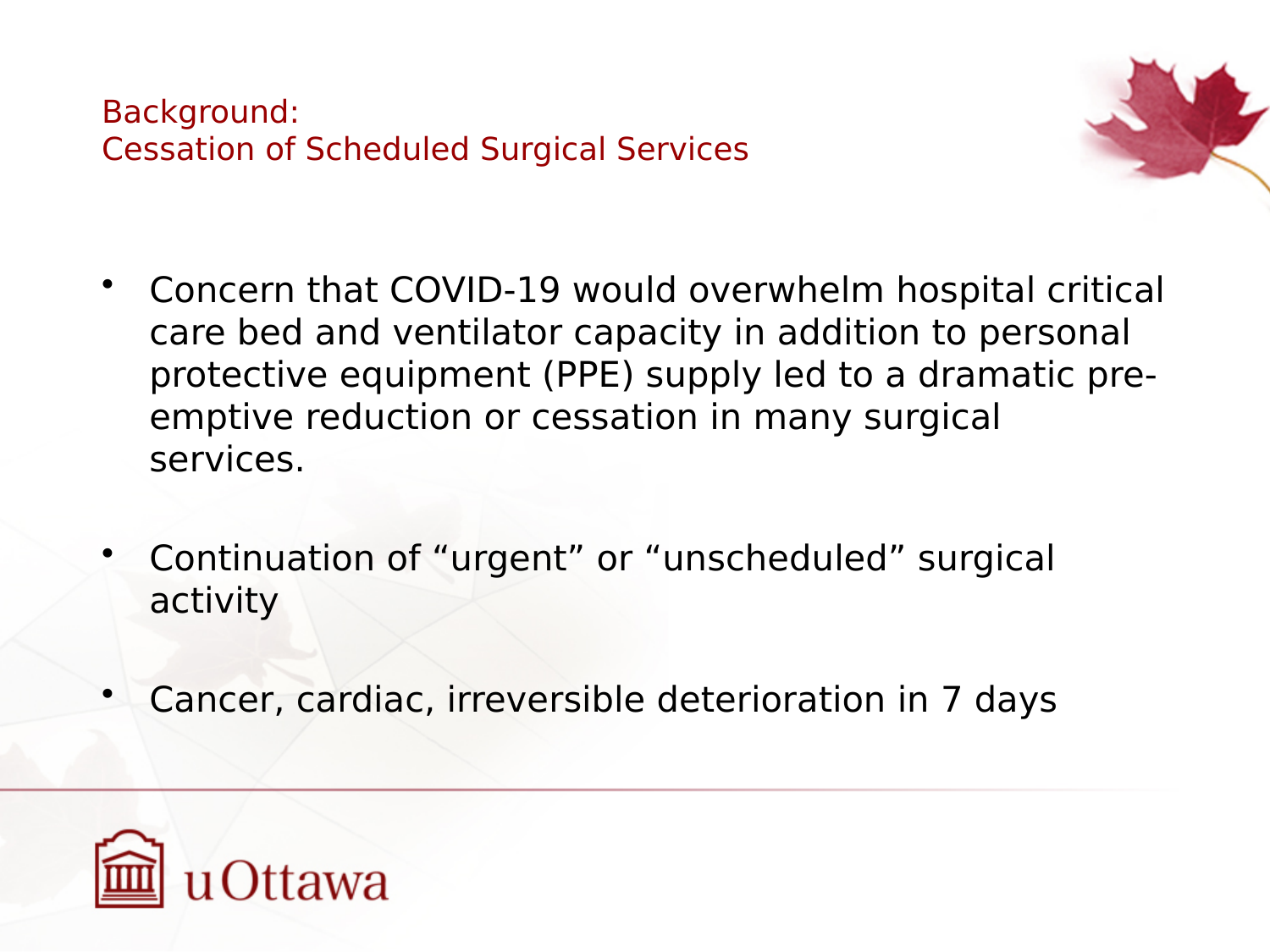

# Background: Cessation of Scheduled Surgical Services

Concern that COVID-19 would overwhelm hospital critical care bed and ventilator capacity in addition to personal protective equipment (PPE) supply led to a dramatic pre-emptive reduction or cessation in many surgical services.

Continuation of “urgent” or “unscheduled” surgical activity

Cancer, cardiac, irreversible deterioration in 7 days